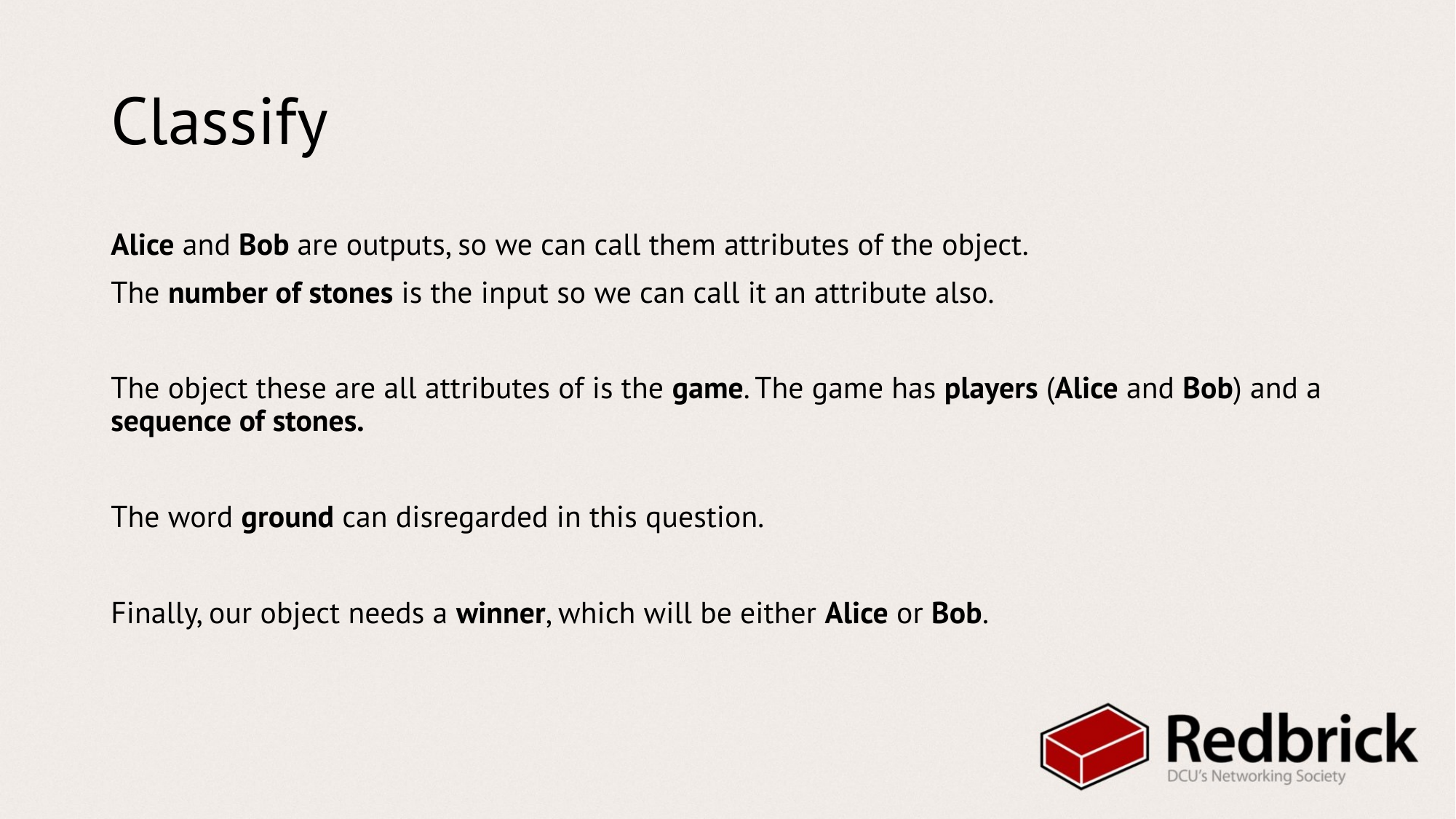

# Classify
Alice and Bob are outputs, so we can call them attributes of the object.
The number of stones is the input so we can call it an attribute also.

The object these are all attributes of is the game. The game has players (Alice and Bob) and a sequence of stones.

The word ground can disregarded in this question.

Finally, our object needs a winner, which will be either Alice or Bob.